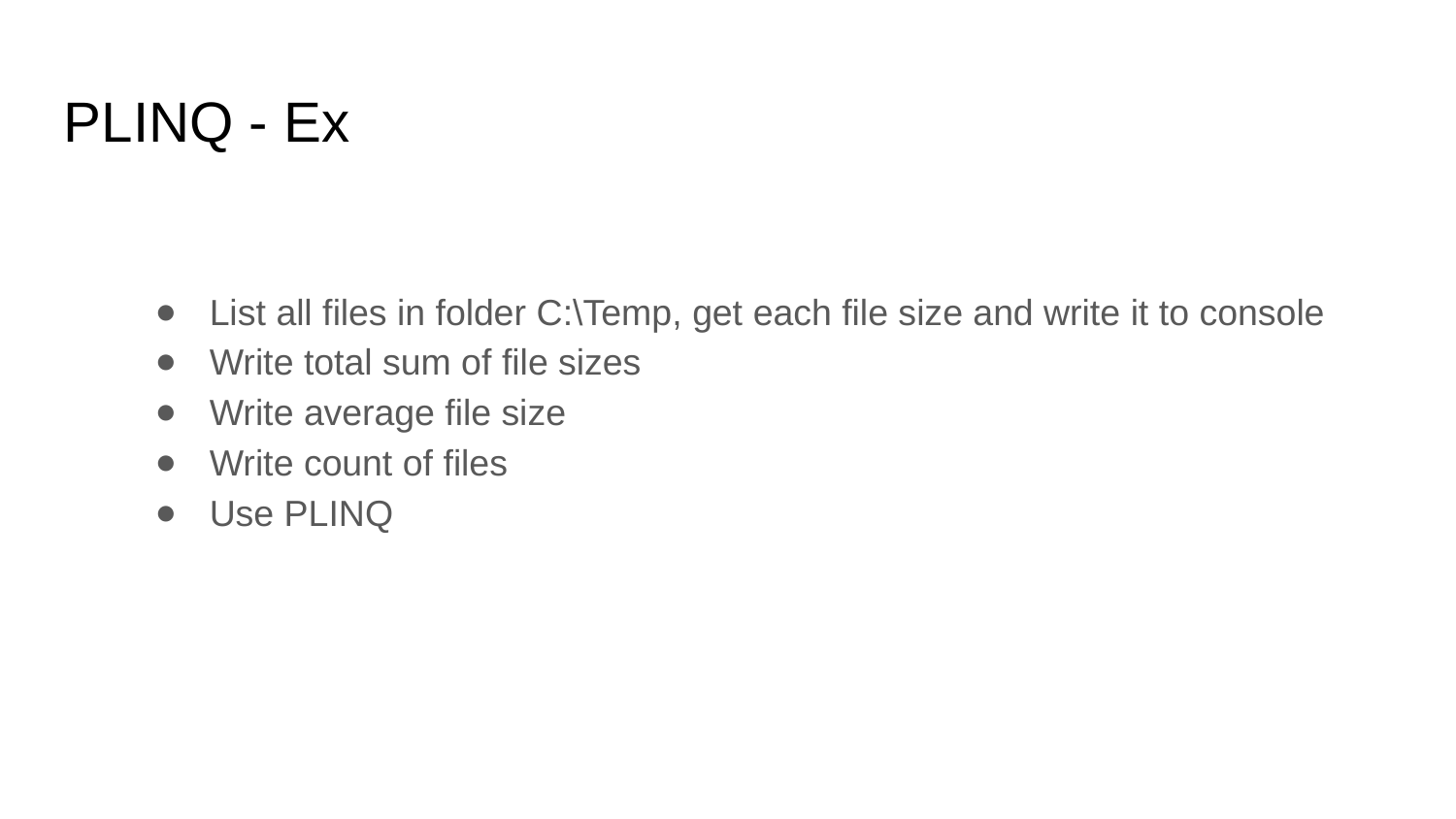

PLINQ - Ex

List all files in folder C:\Temp, get each file size and write it to console
Write total sum of file sizes
Write average file size
Write count of files
Use PLINQ